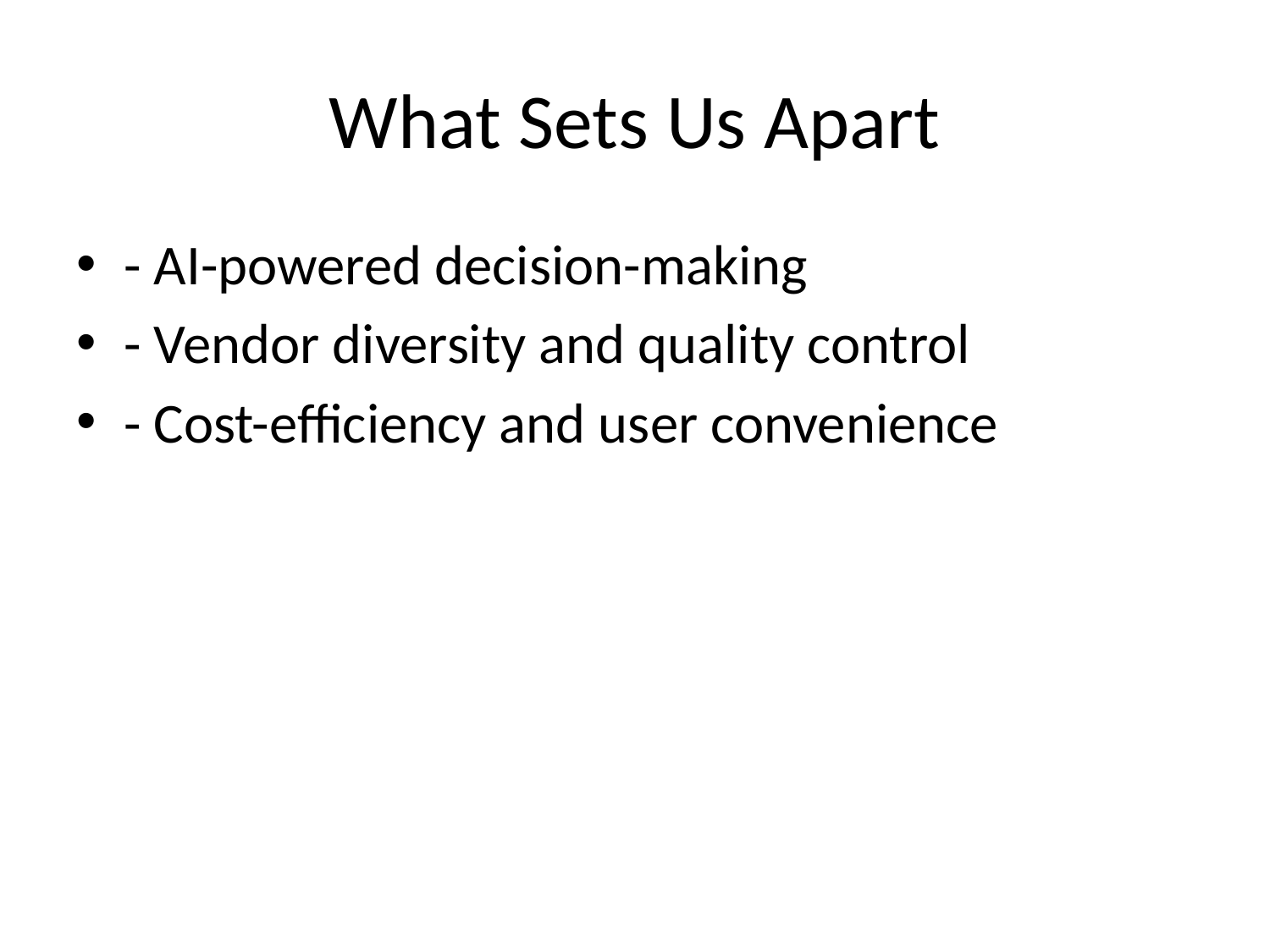

# What Sets Us Apart
- AI-powered decision-making
- Vendor diversity and quality control
- Cost-efficiency and user convenience